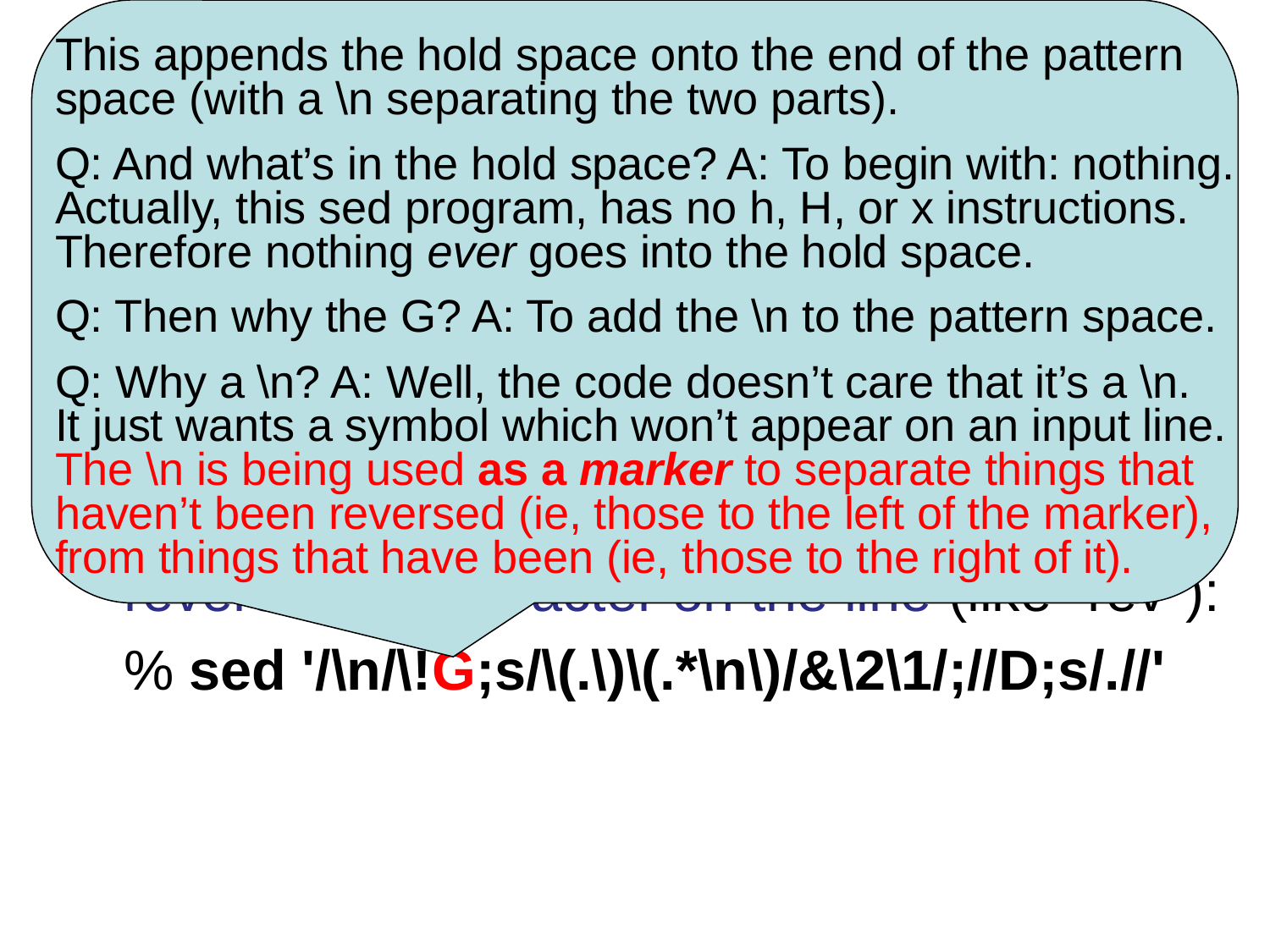

sed one-liners
Text Substitution
This appends the hold space onto the end of the pattern space (with a \n separating the two parts).
Q: And what’s in the hold space? A: To begin with: nothing. Actually, this sed program, has no h, H, or x instructions. Therefore nothing ever goes into the hold space.
Q: Then why the G? A: To add the \n to the pattern space.
Q: Why a \n? A: Well, the code doesn’t care that it’s a \n.
It just wants a symbol which won’t appear on an input line.
The \n is being used as a marker to separate things that haven’t been reversed (ie, those to the left of the marker), from things that have been (ie, those to the right of it).
reverse order of lines (like "tac"):
	% sed '1\!G;h;$\!d' # method 1
	% sed -n '1\!G;h;$p' # method 2
	% sed -n '2,$G;h;$p' # method 3
reverse the character on the line (like "rev"):
	% sed '/\n/\!G;s/\(.\)\(.*\n\)/&\2\1/;//D;s/.//'